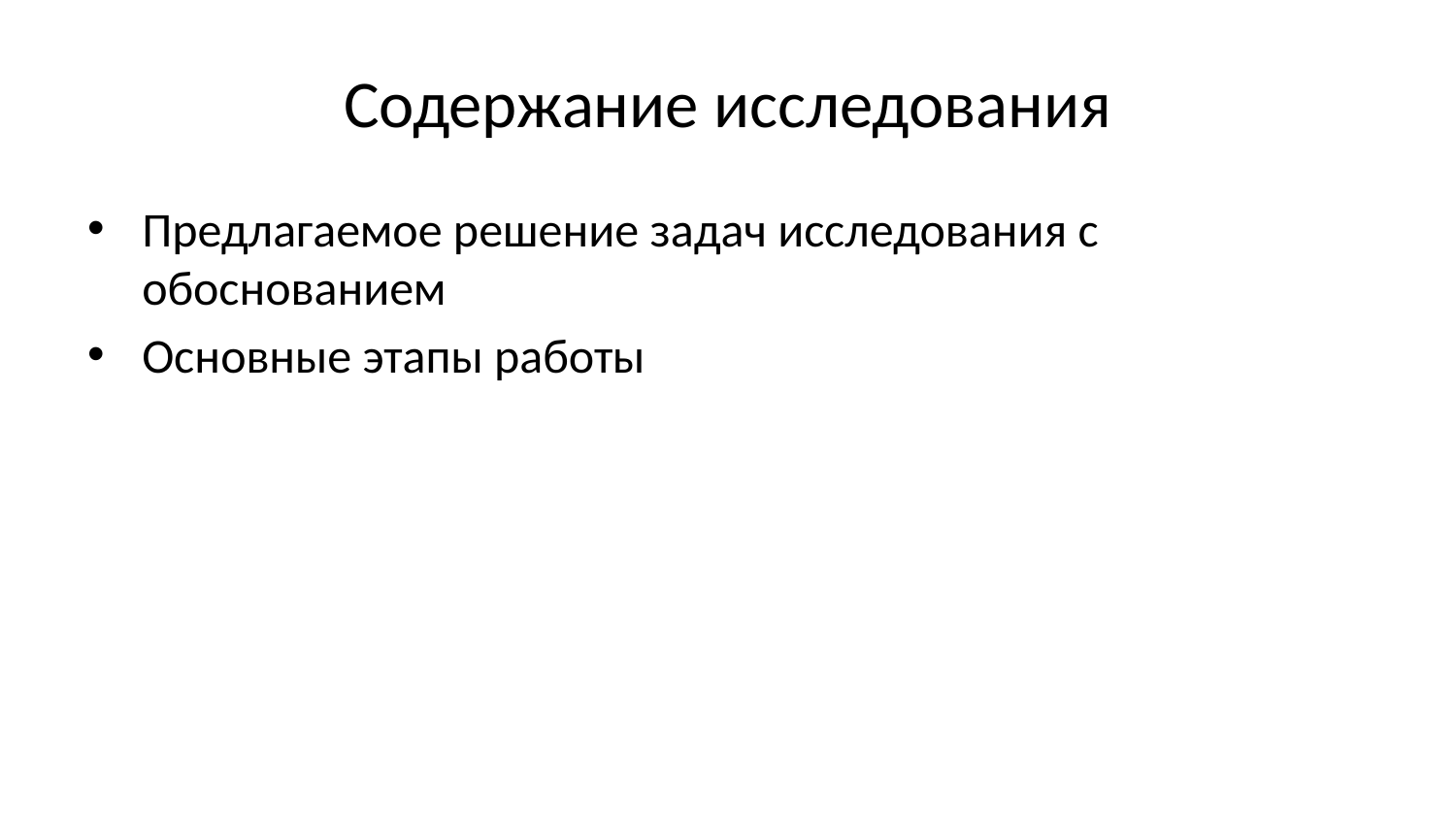

# Содержание исследования
Предлагаемое решение задач исследования с обоснованием
Основные этапы работы